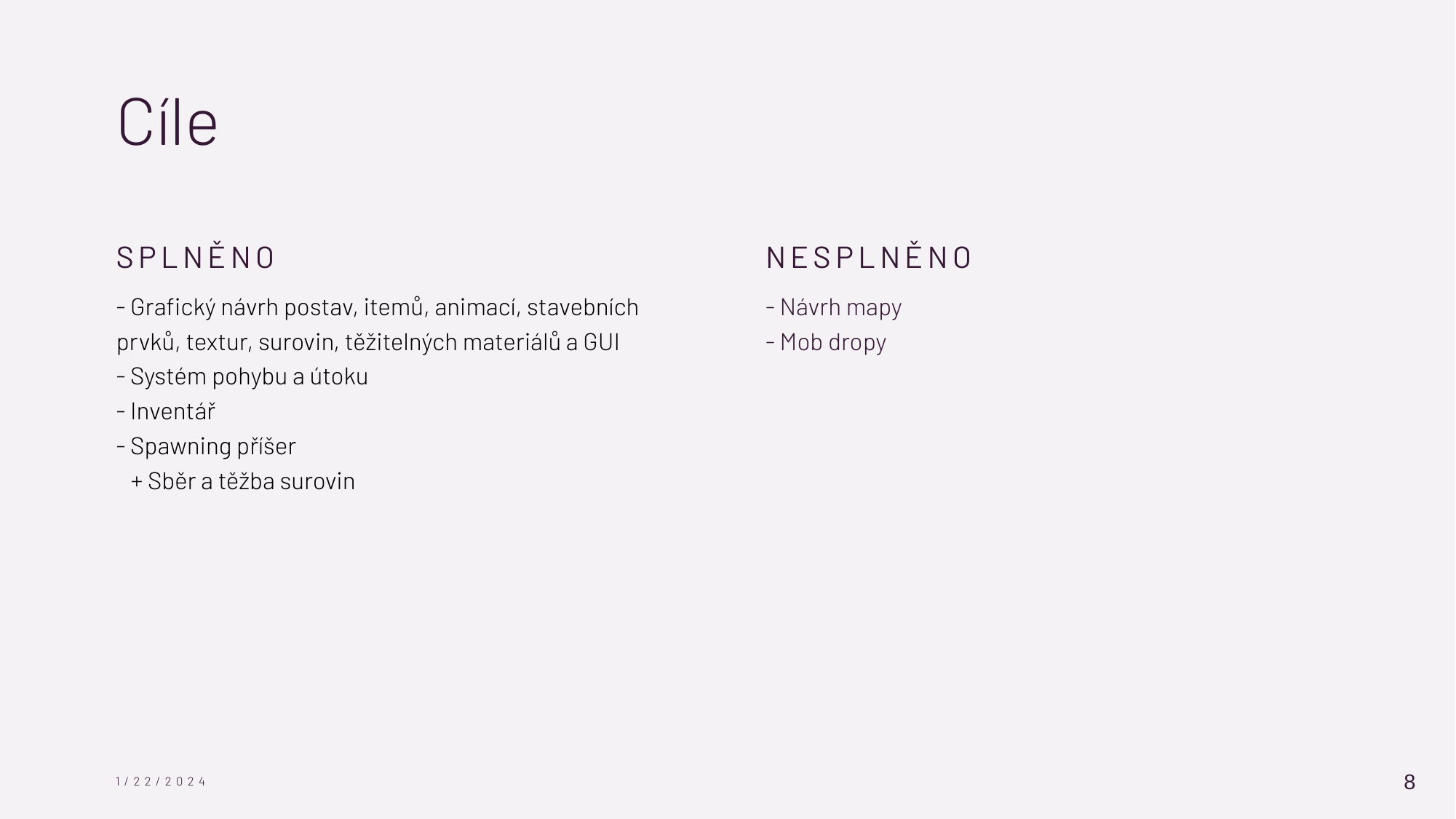

# Cíle
Splněno
Nesplněno
- Grafický návrh postav, itemů, animací, stavebních prvků, textur, surovin, těžitelných materiálů a GUI
- Systém pohybu a útoku
- Inventář
- Spawning příšer
   + Sběr a těžba surovin

- Návrh mapy
- Mob dropy
1/22/2024
8